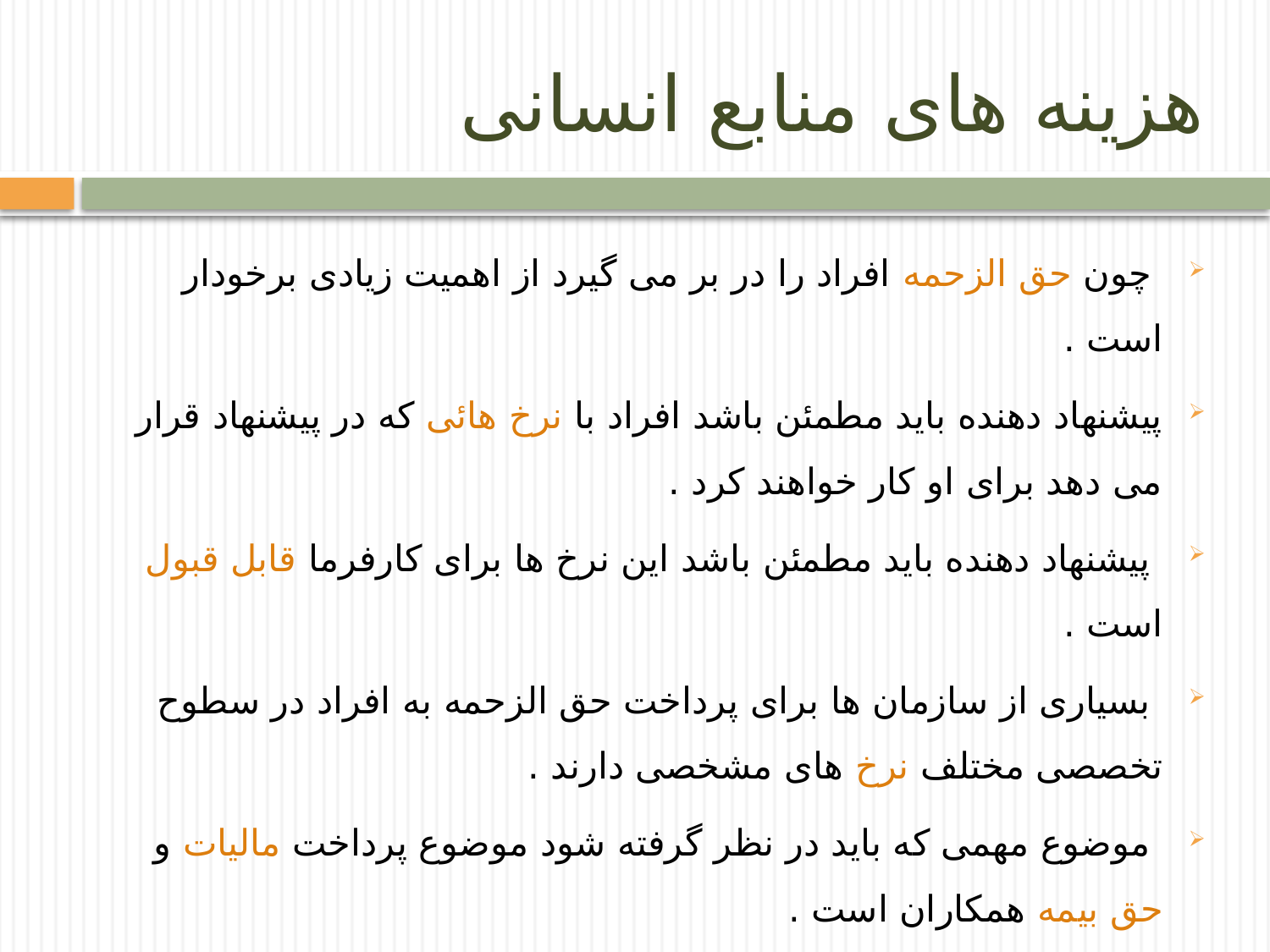

# هزینه های منابع انسانی
 چون حق الزحمه افراد را در بر می گیرد از اهمیت زیادی برخودار است .
پیشنهاد دهنده باید مطمئن باشد افراد با نرخ هائی که در پیشنهاد قرار می دهد برای او کار خواهند کرد .
 پیشنهاد دهنده باید مطمئن باشد این نرخ ها برای کارفرما قابل قبول است .
 بسیاری از سازمان ها برای پرداخت حق الزحمه به افراد در سطوح تخصصی مختلف نرخ های مشخصی دارند .
 موضوع مهمی که باید در نظر گرفته شود موضوع پرداخت مالیات و حق بیمه همکاران است .